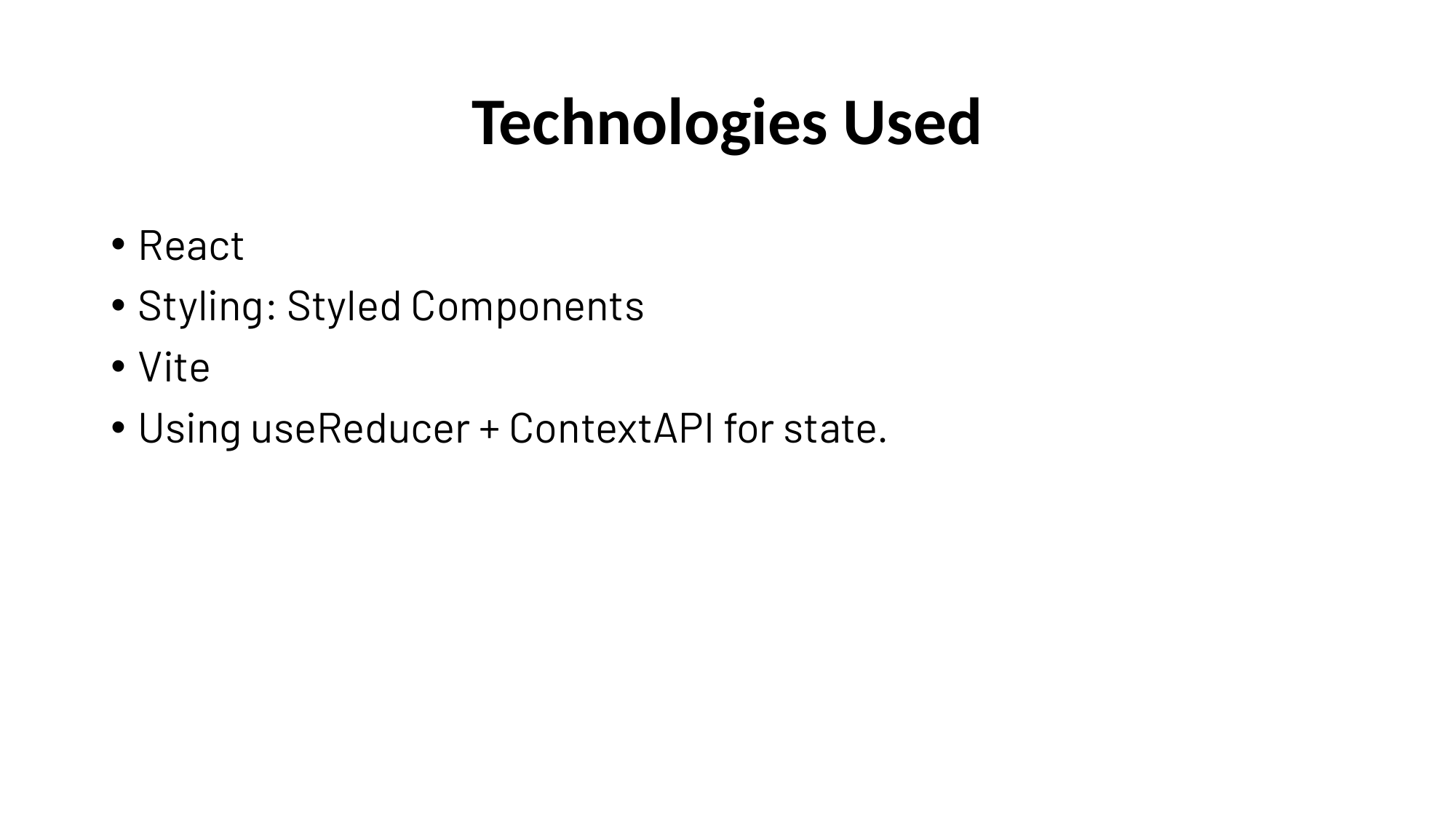

# Technologies Used
React
Styling: Styled Components
Vite
Using useReducer + ContextAPI for state.